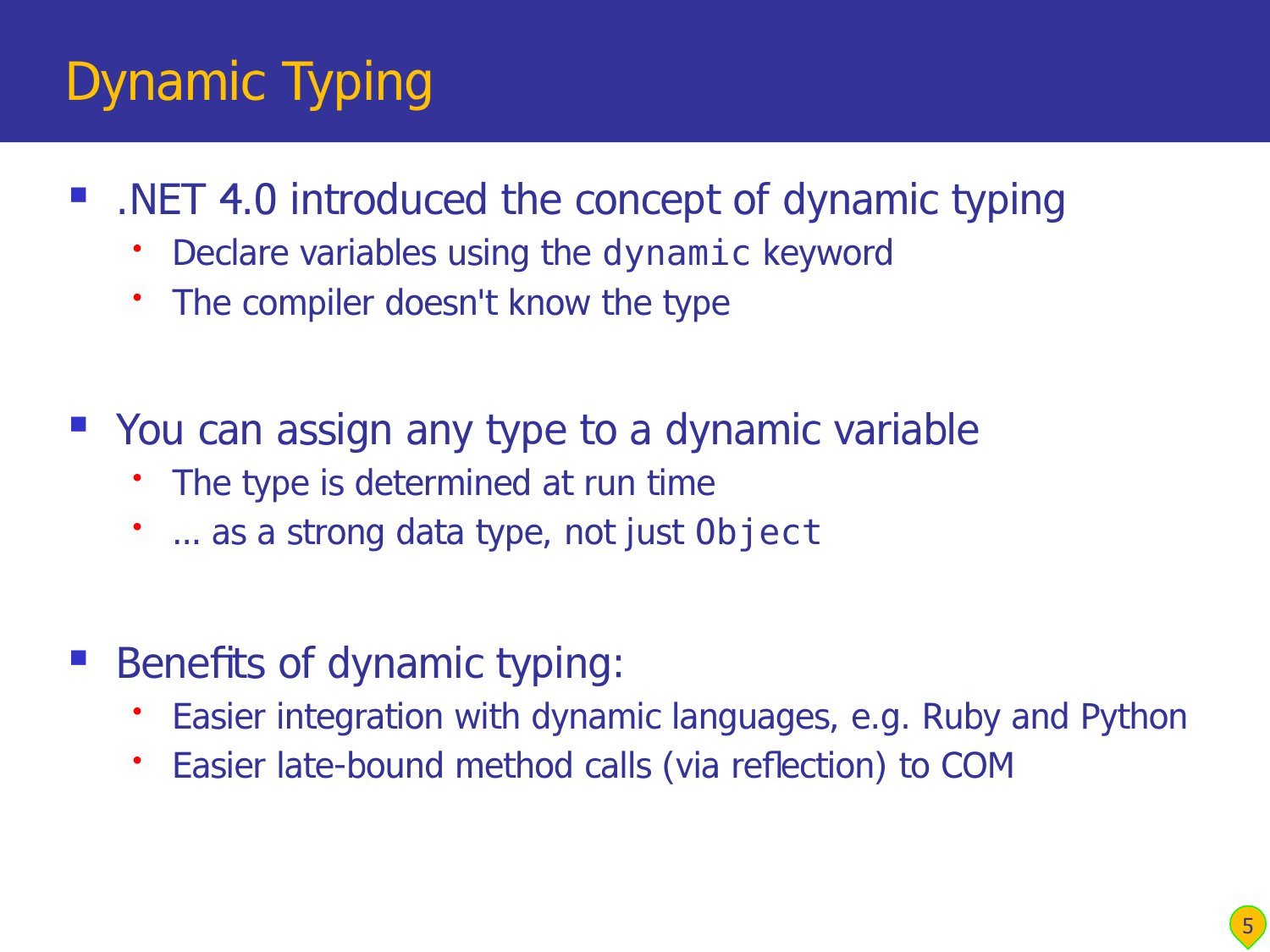

# Dynamic Typing
.NET 4.0 introduced the concept of dynamic typing
Declare variables using the dynamic keyword
The compiler doesn't know the type

You can assign any type to a dynamic variable
The type is determined at run time
… as a strong data type, not just Object

Benefits of dynamic typing:
Easier integration with dynamic languages, e.g. Ruby and Python
Easier late-bound method calls (via reflection) to COM

5